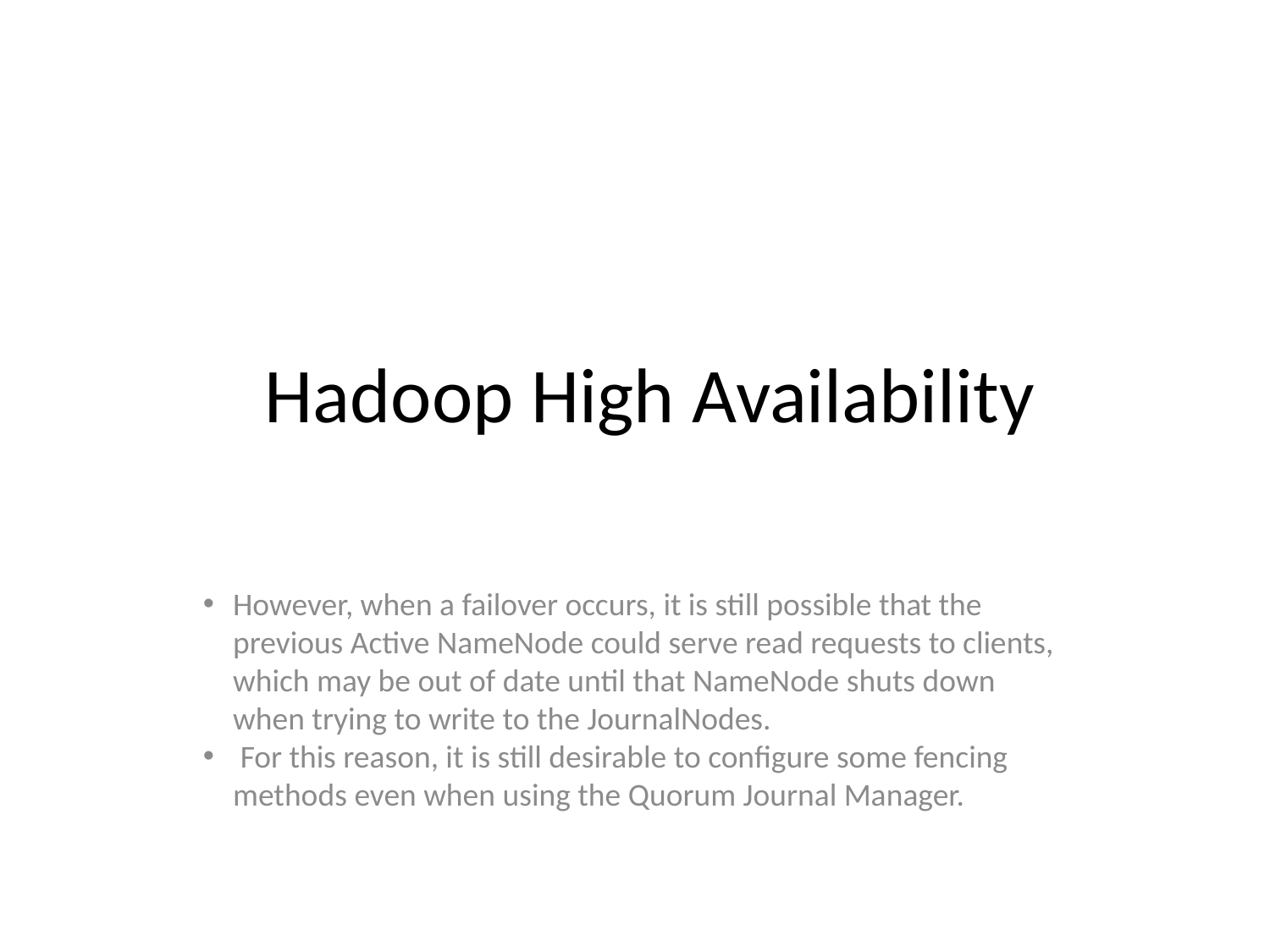

Hadoop High Availability

However, when a failover occurs, it is still possible that the previous Active NameNode could serve read requests to clients, which may be out of date until that NameNode shuts down when trying to write to the JournalNodes.
 For this reason, it is still desirable to configure some fencing methods even when using the Quorum Journal Manager.